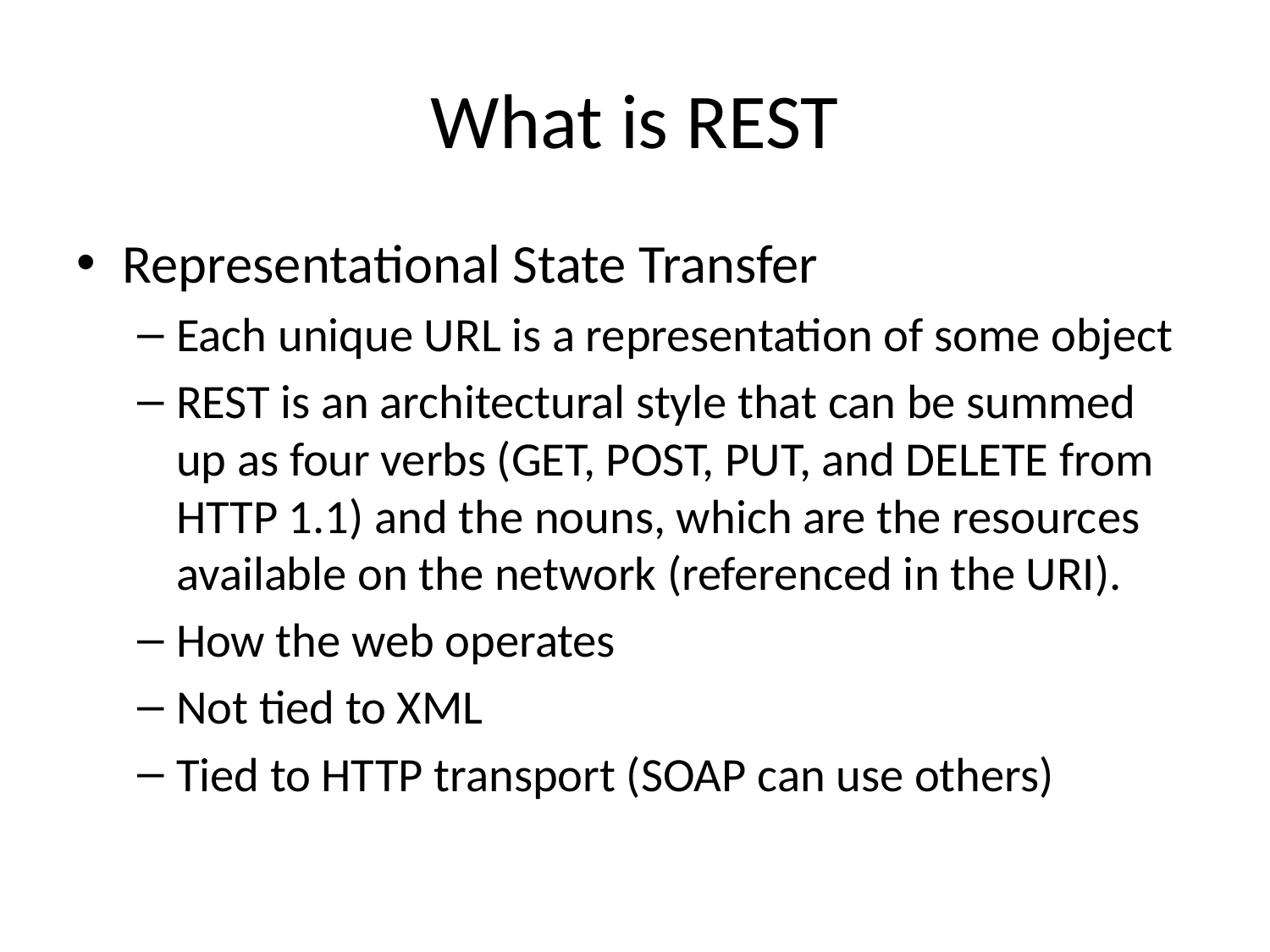

# What is REST
Representational State Transfer
Each unique URL is a representation of some object
REST is an architectural style that can be summed up as four verbs (GET, POST, PUT, and DELETE from HTTP 1.1) and the nouns, which are the resources available on the network (referenced in the URI).
How the web operates
Not tied to XML
Tied to HTTP transport (SOAP can use others)